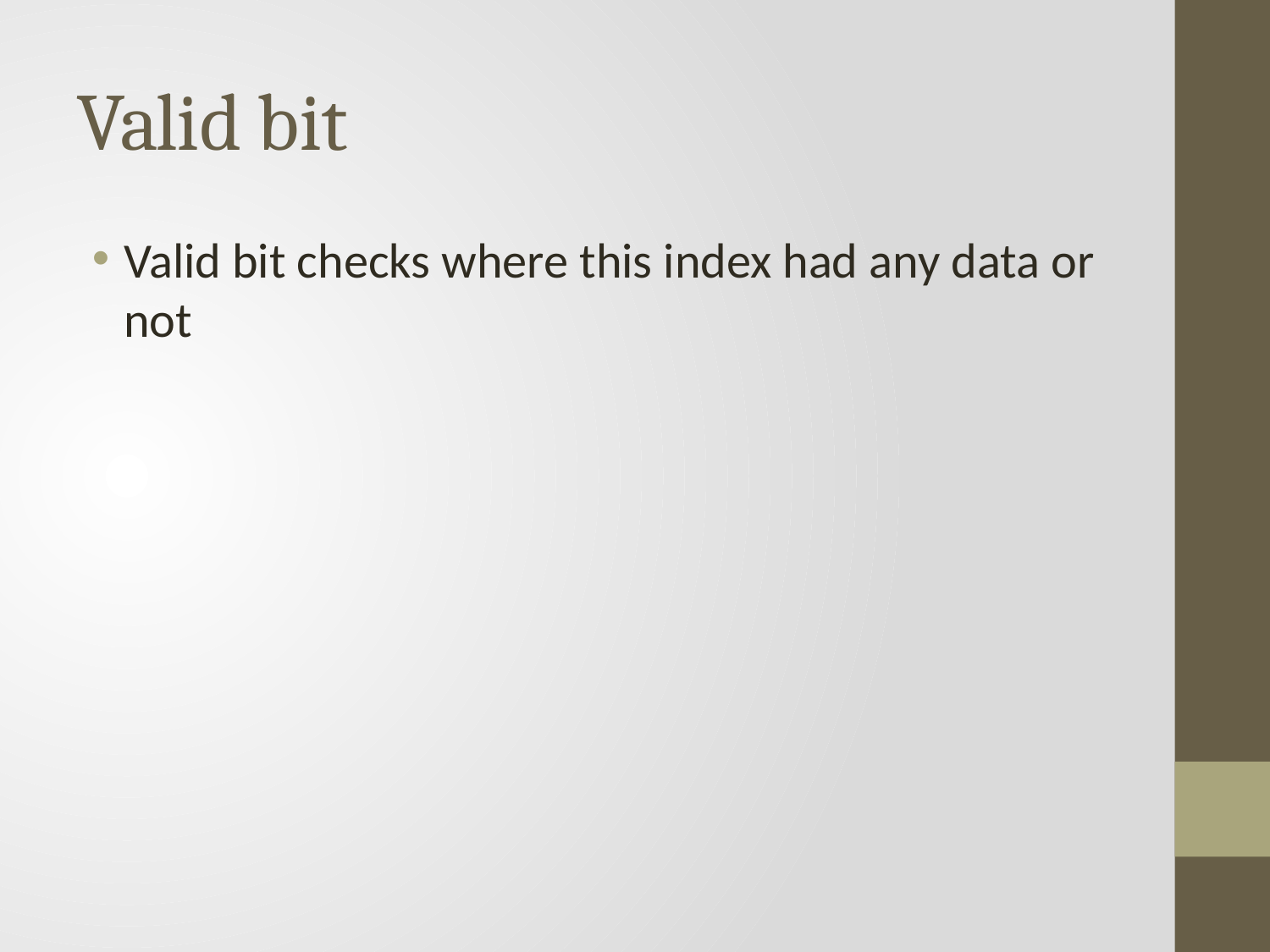

# Valid bit
Valid bit checks where this index had any data or not